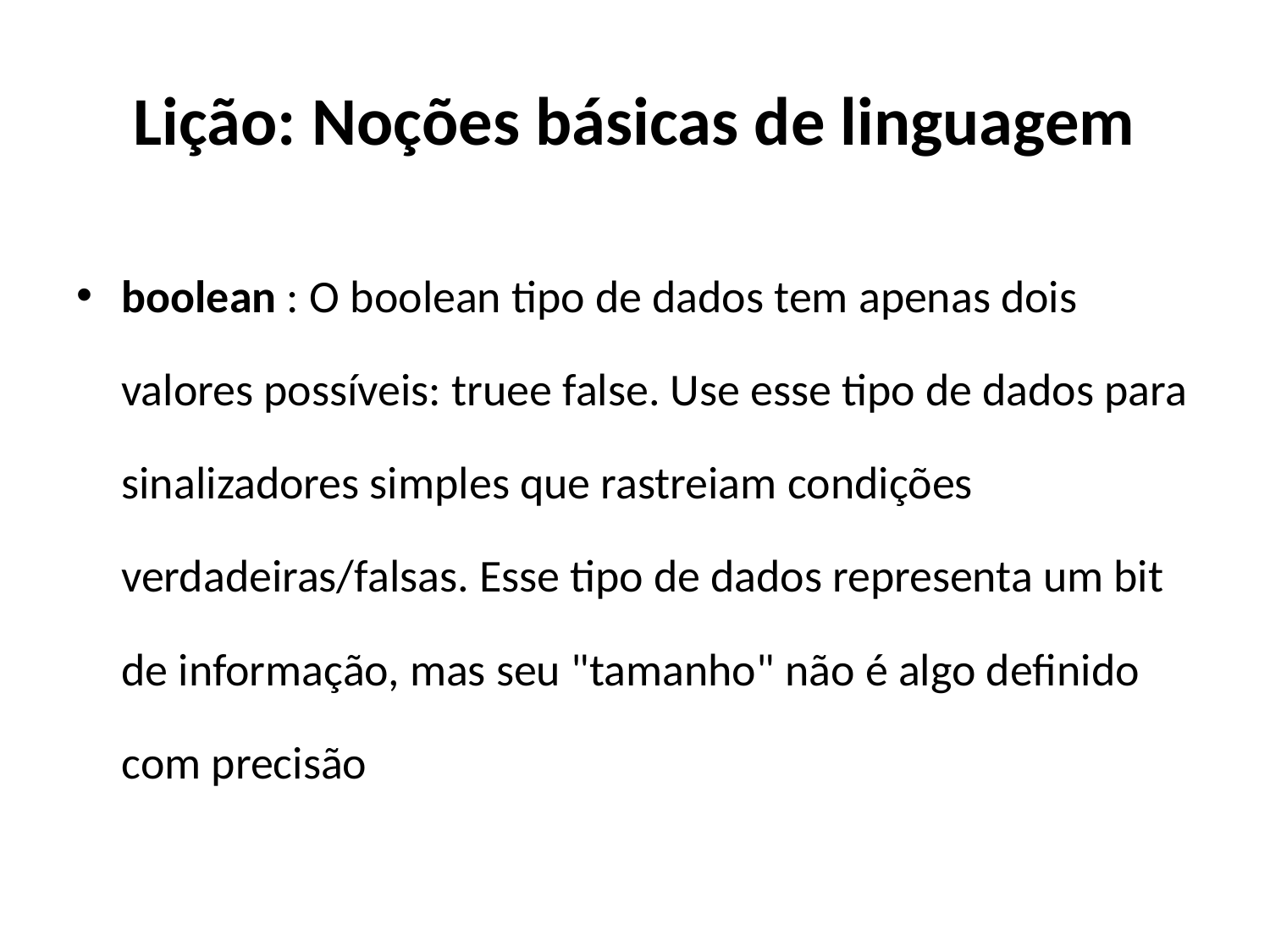

# Lição: Noções básicas de linguagem
boolean : O boolean tipo de dados tem apenas dois valores possíveis: truee false. Use esse tipo de dados para sinalizadores simples que rastreiam condições verdadeiras/falsas. Esse tipo de dados representa um bit de informação, mas seu "tamanho" não é algo definido com precisão